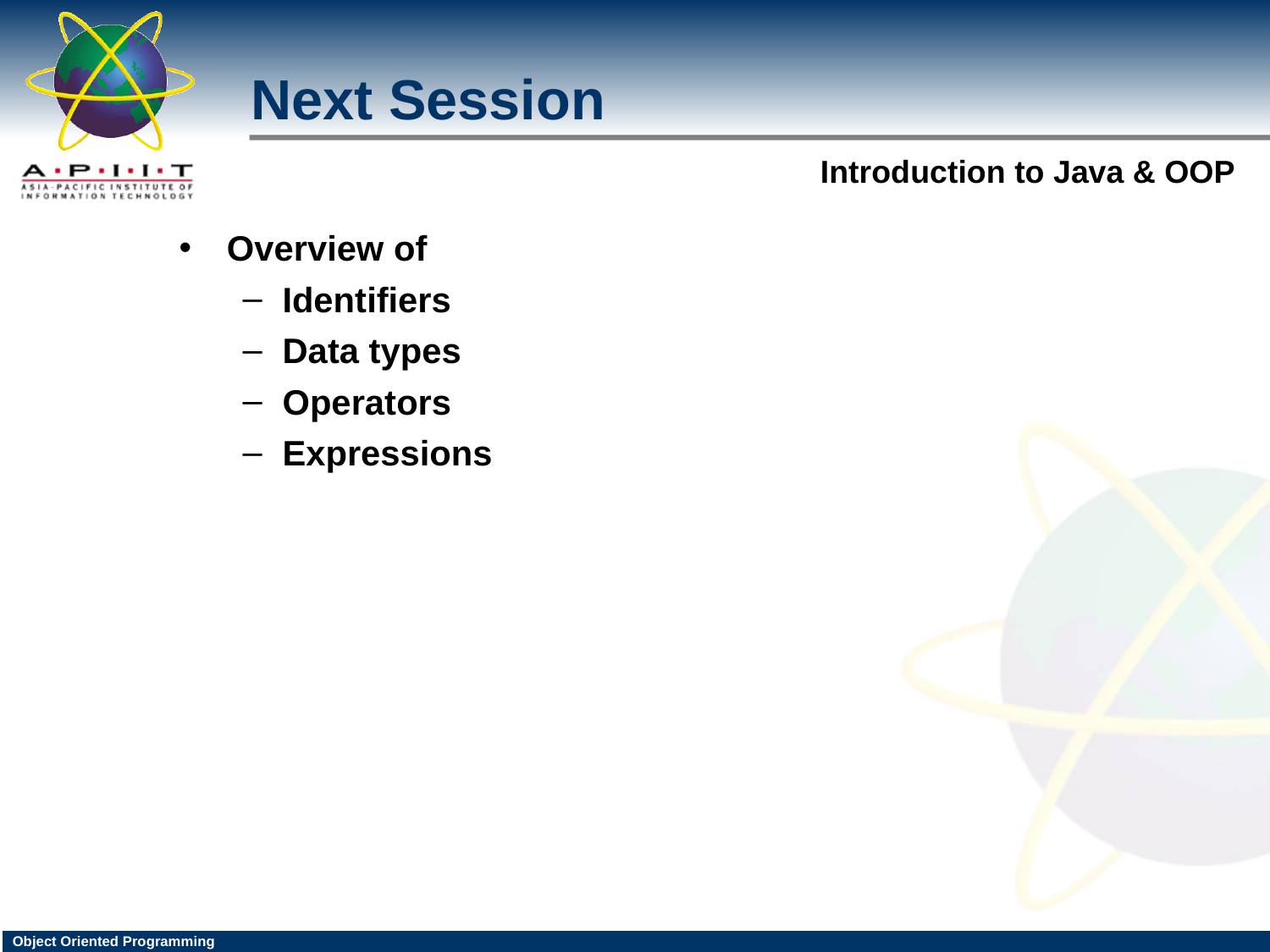

Next Session
Overview of
Identifiers
Data types
Operators
Expressions